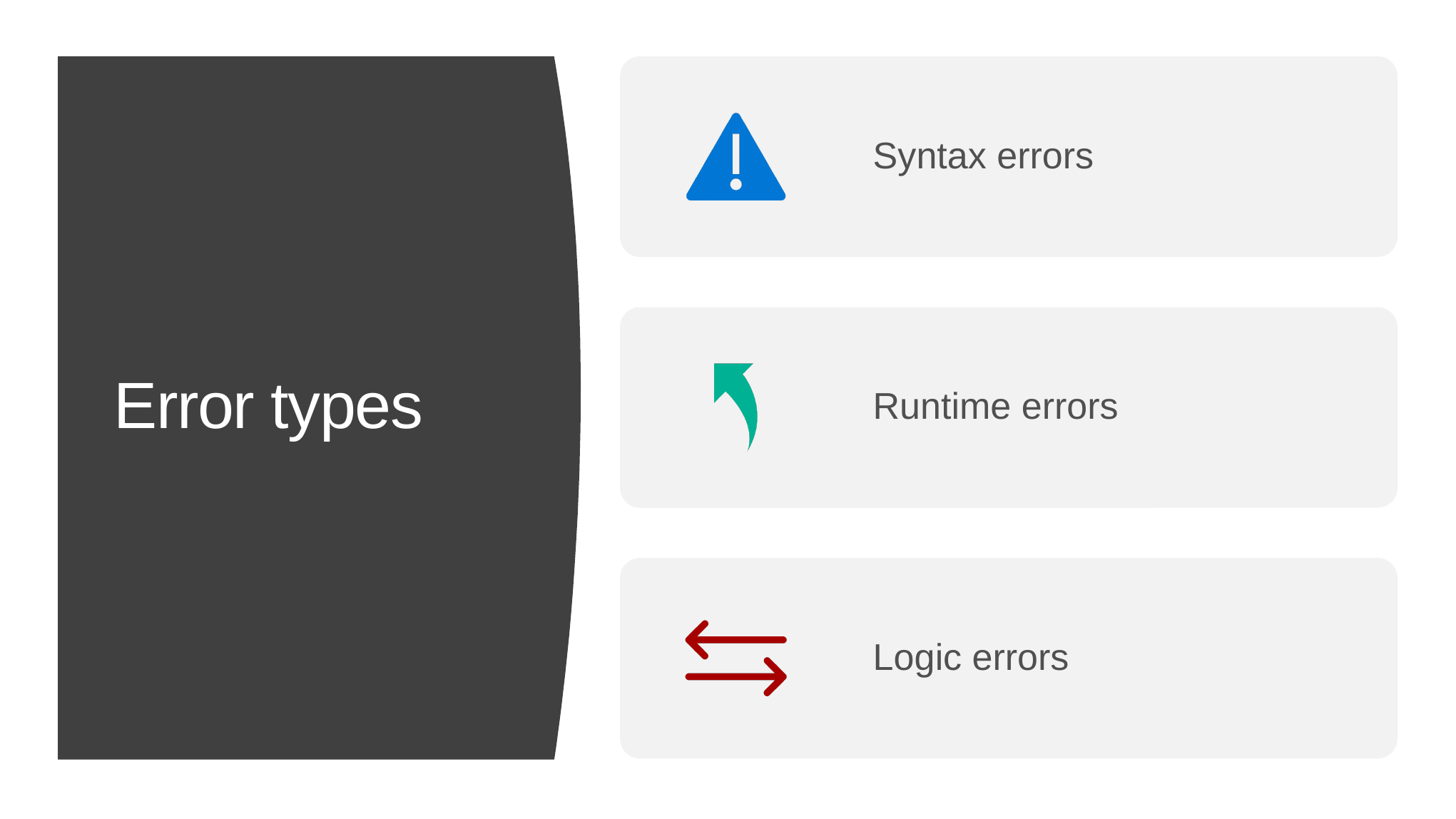

Syntax errors
Runtime errors
Logic errors

# Error types